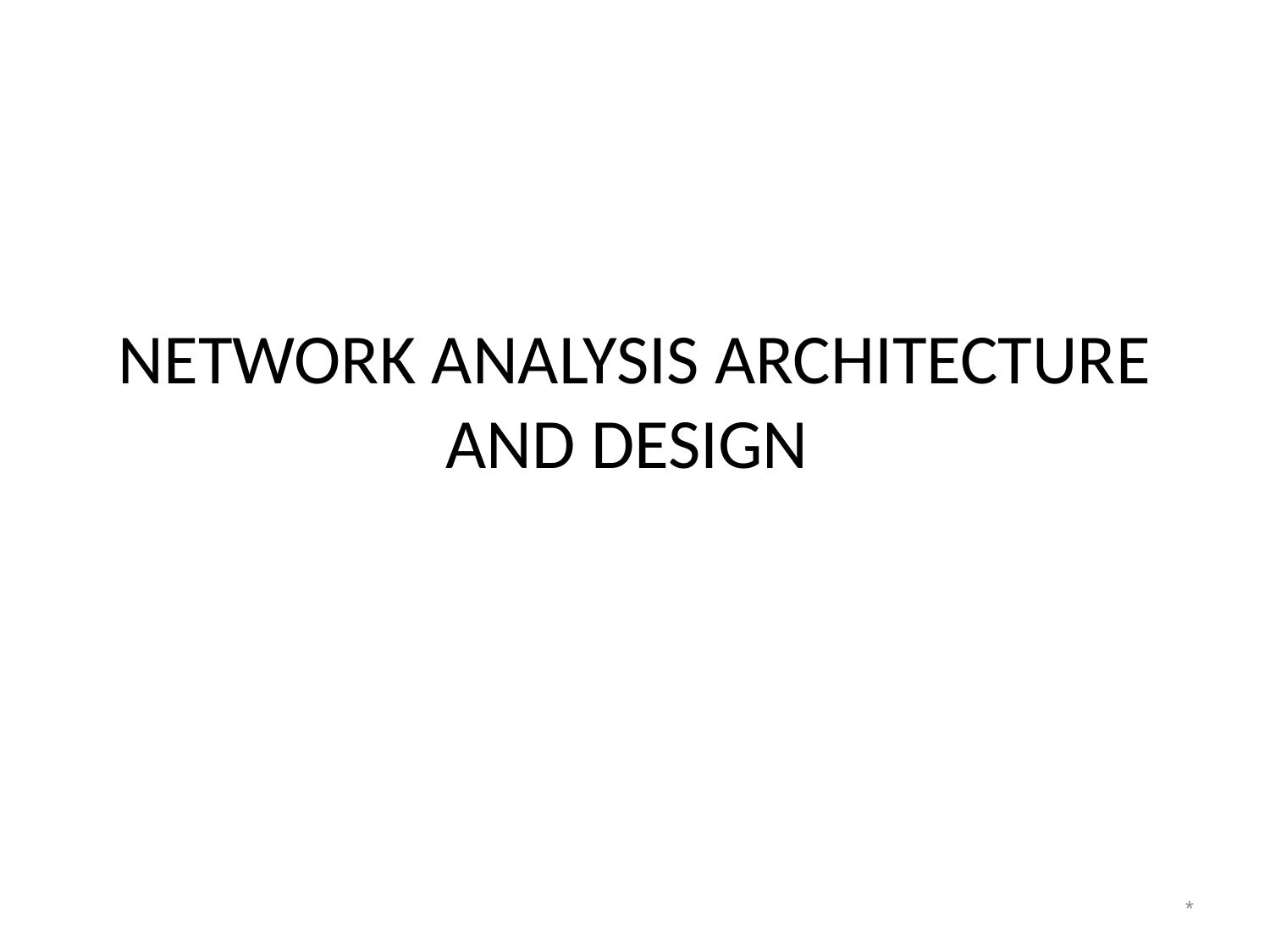

# NETWORK ANALYSIS ARCHITECTURE AND DESIGN
*